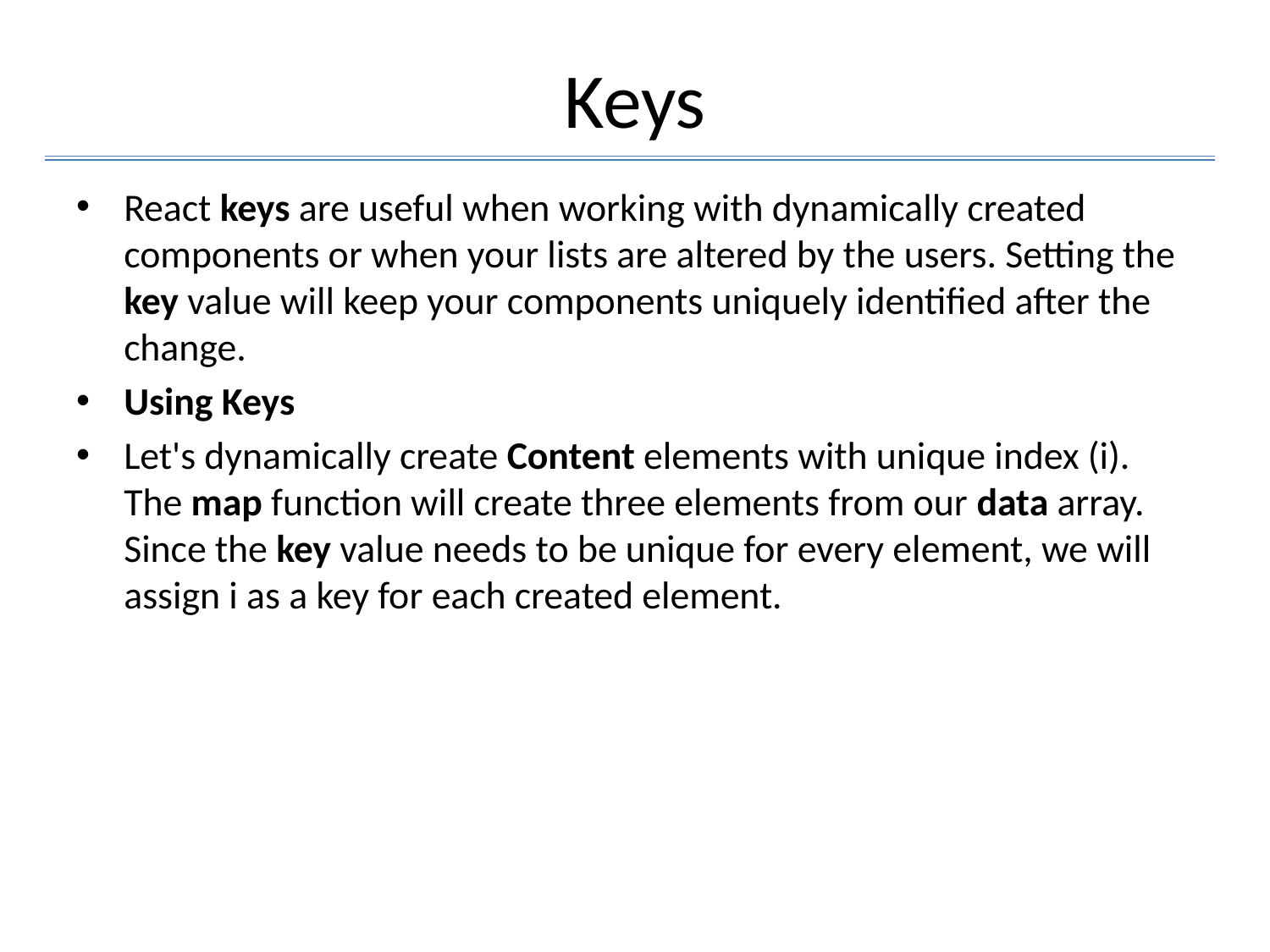

# Keys
React keys are useful when working with dynamically created components or when your lists are altered by the users. Setting the key value will keep your components uniquely identified after the change.
Using Keys
Let's dynamically create Content elements with unique index (i). The map function will create three elements from our data array. Since the key value needs to be unique for every element, we will assign i as a key for each created element.